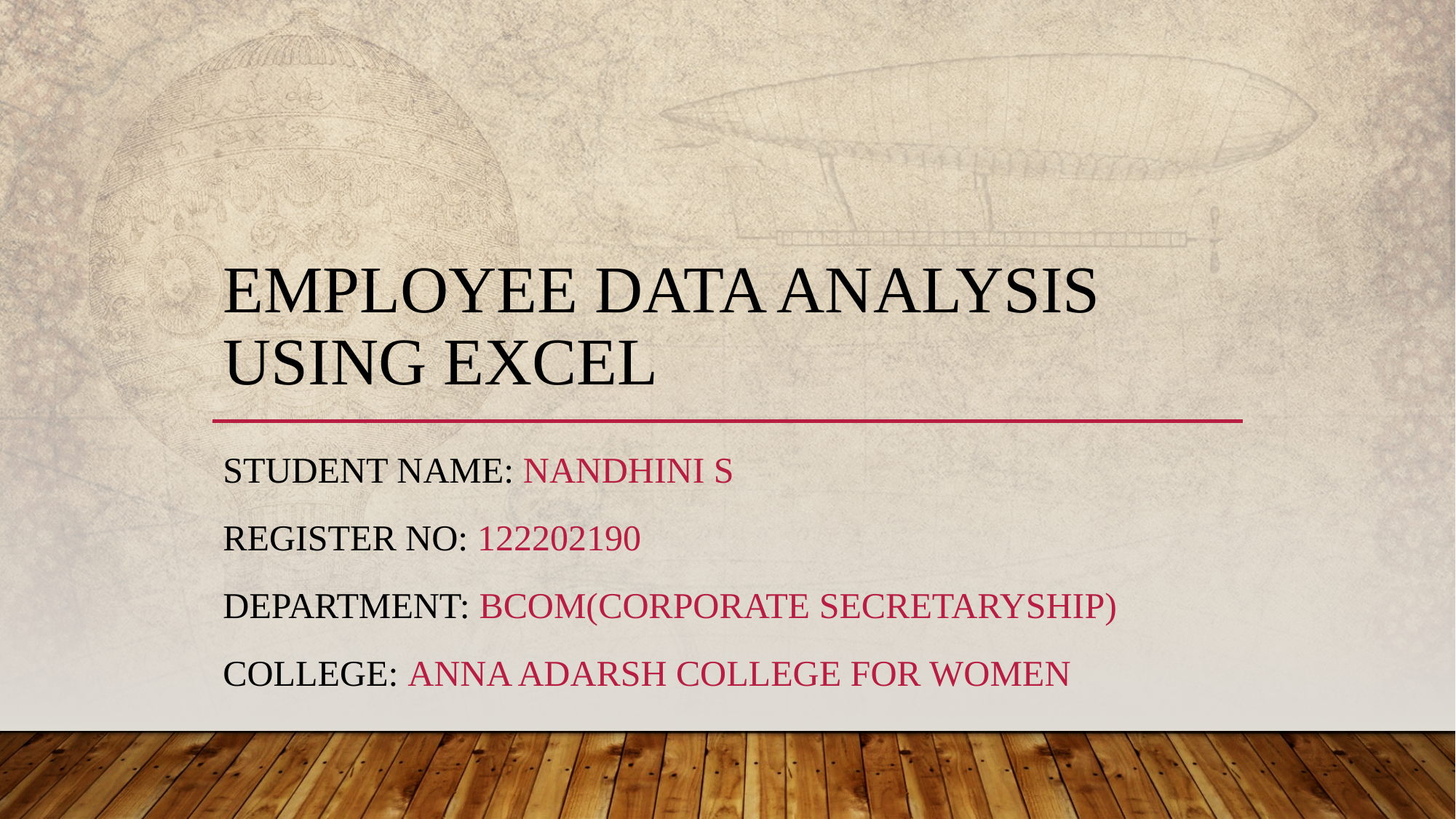

# EMPLOYEE DATA ANALYSIS USING EXCEL
STUDENT NAME: NANDHINI S
REGISTER NO: 122202190
DEPARTMENT: BCOM(CORPORATE SECRETARYSHIP)
COLLEGE: ANNA ADARSH COLLEGE FOR WOMEN